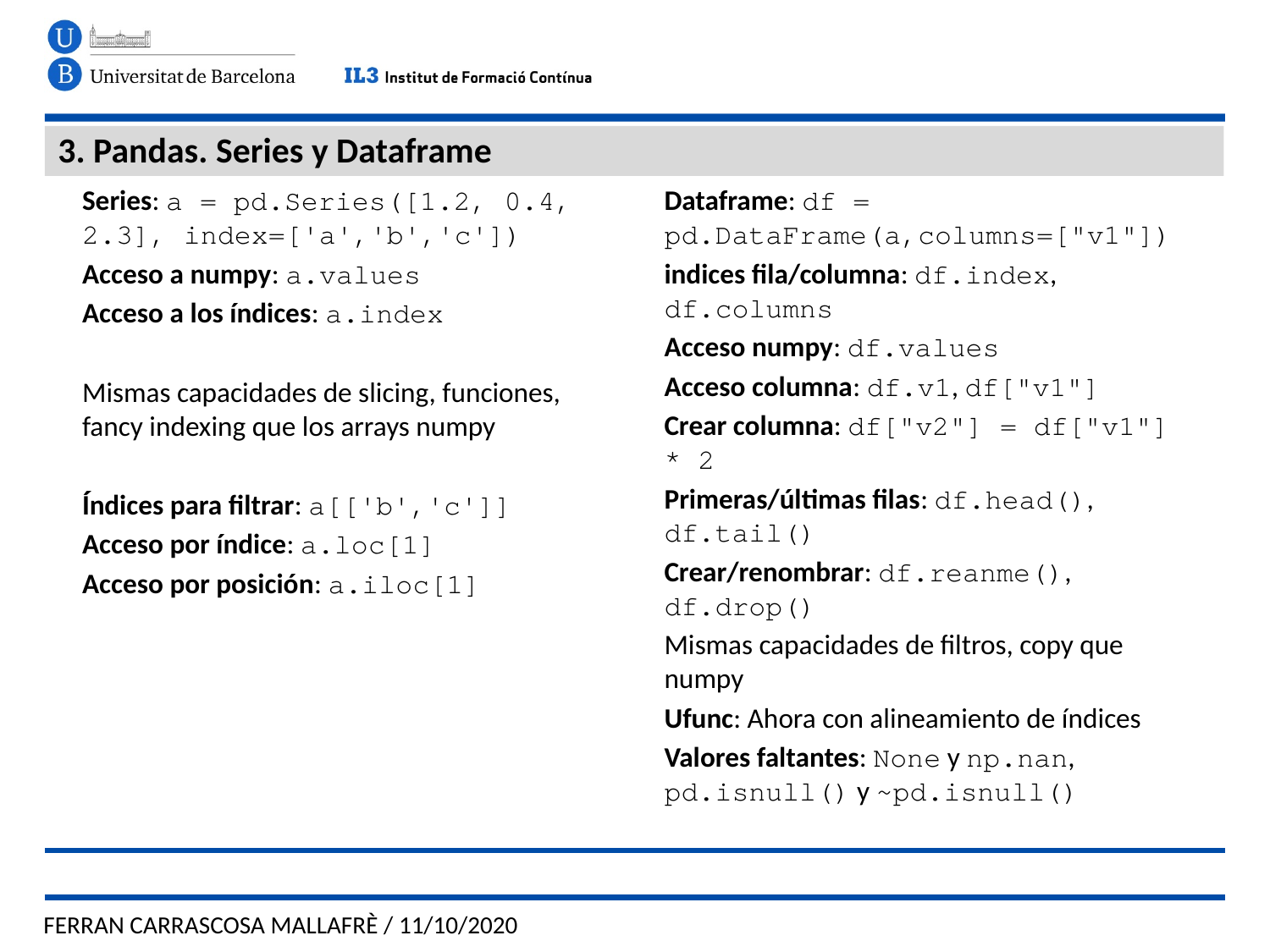

# 3. Pandas. Series y Dataframe
Series: a = pd.Series([1.2, 0.4, 2.3], index=['a','b','c'])
Acceso a numpy: a.values
Acceso a los índices: a.index

Mismas capacidades de slicing, funciones, fancy indexing que los arrays numpy

Índices para filtrar: a[['b','c']]
Acceso por índice: a.loc[1]
Acceso por posición: a.iloc[1]
Dataframe: df = pd.DataFrame(a,columns=["v1"])
indices fila/columna: df.index, df.columns
Acceso numpy: df.values
Acceso columna: df.v1, df["v1"]
Crear columna: df["v2"] = df["v1"] * 2
Primeras/últimas filas: df.head(), df.tail()
Crear/renombrar: df.reanme(), df.drop()
Mismas capacidades de filtros, copy que numpy
Ufunc: Ahora con alineamiento de índices
Valores faltantes: None y np.nan, pd.isnull() y ~pd.isnull()